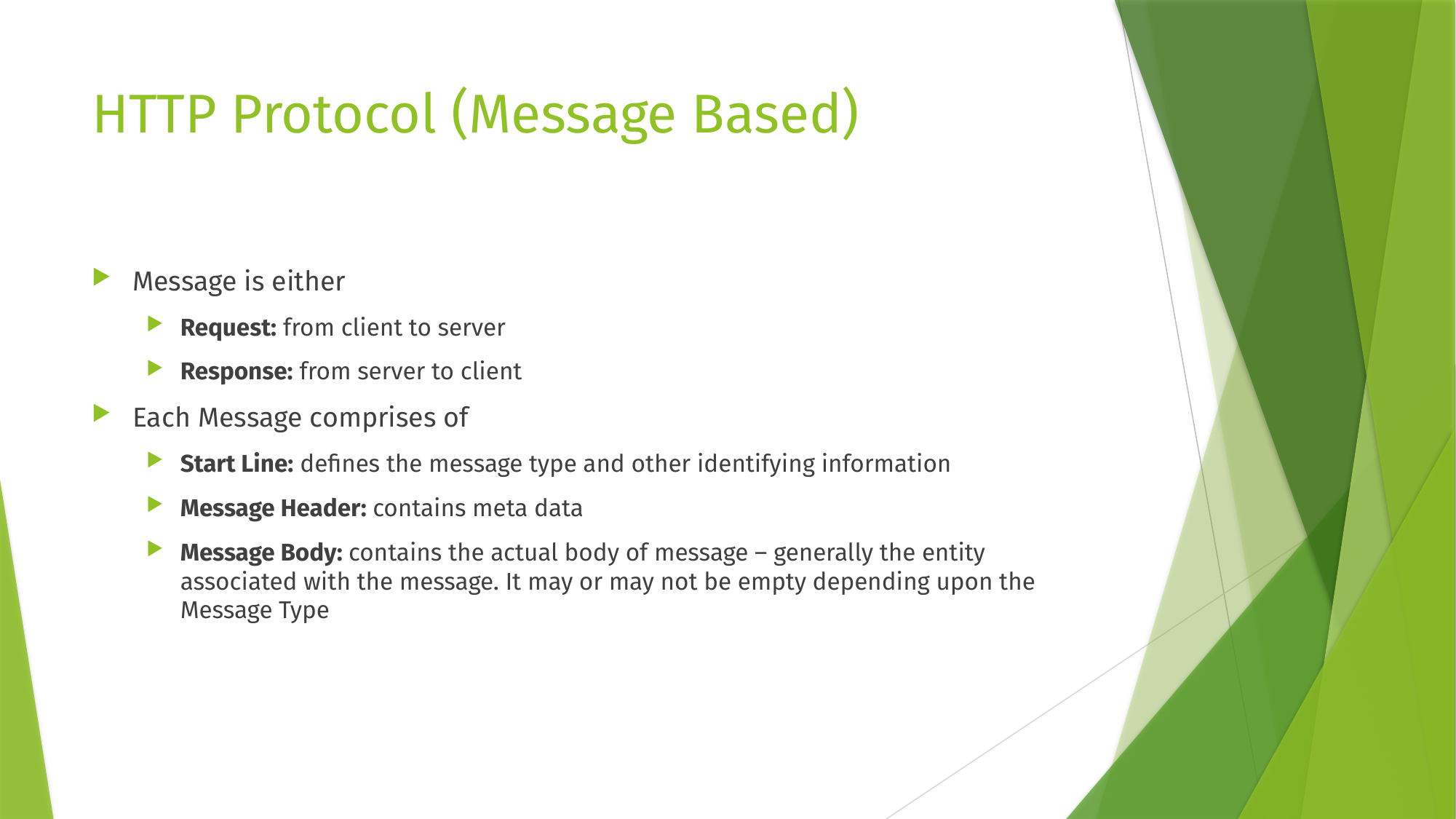

# HTTP Protocol (Message Based)
Message is either
Request: from client to server
Response: from server to client
Each Message comprises of
Start Line: defines the message type and other identifying information
Message Header: contains meta data
Message Body: contains the actual body of message – generally the entity associated with the message. It may or may not be empty depending upon the Message Type